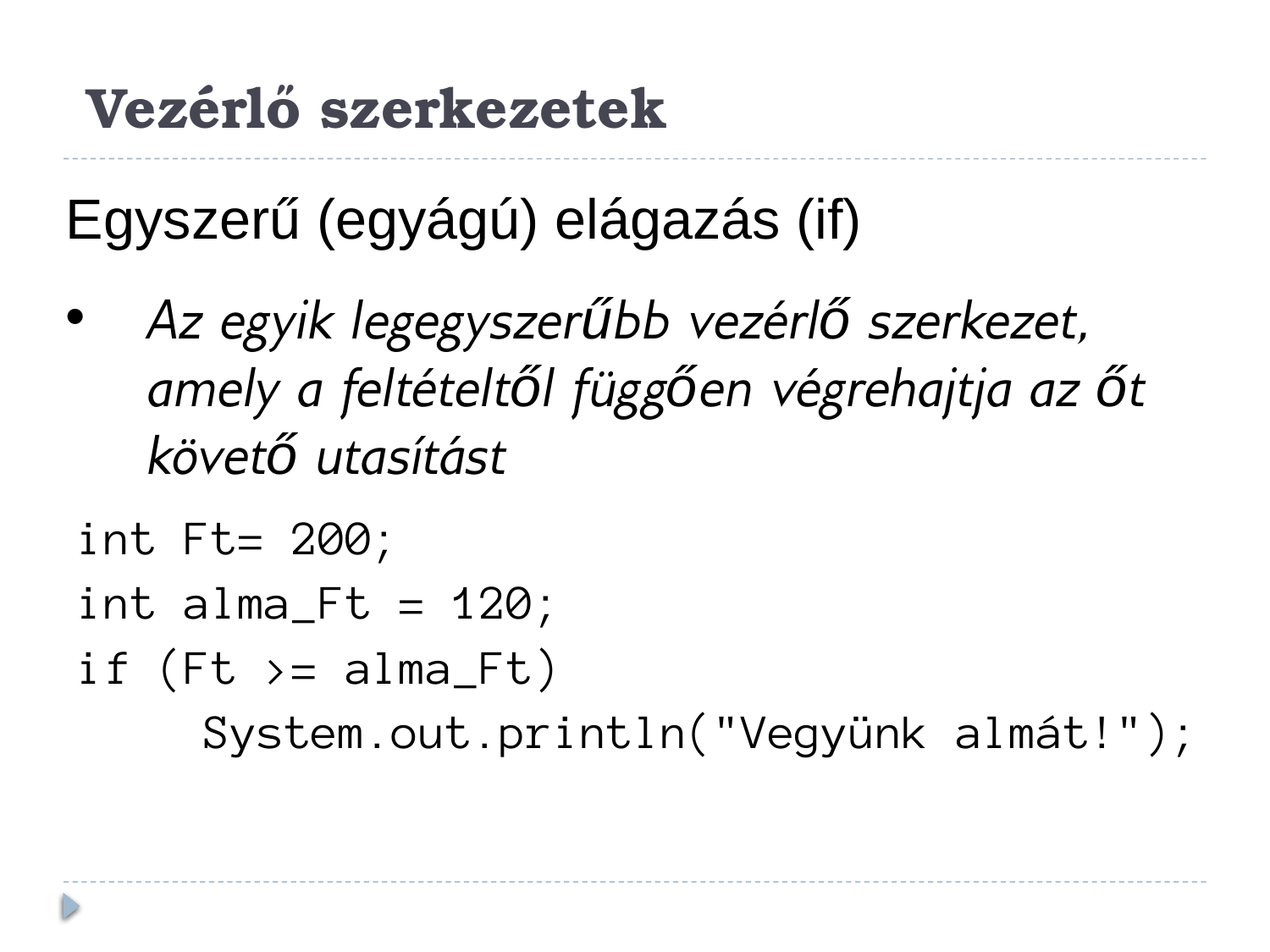

# Vezérlő szerkezetek

Egyszerű (egyágú) elágazás (if)
Az egyik legegyszerűbb vezérlő szerkezet, amely a feltételtől függően végrehajtja az őt követő utasítást
int Ft= 200;
int alma_Ft = 120;
if (Ft >= alma_Ft)
	System.out.println("Vegyünk almát!");